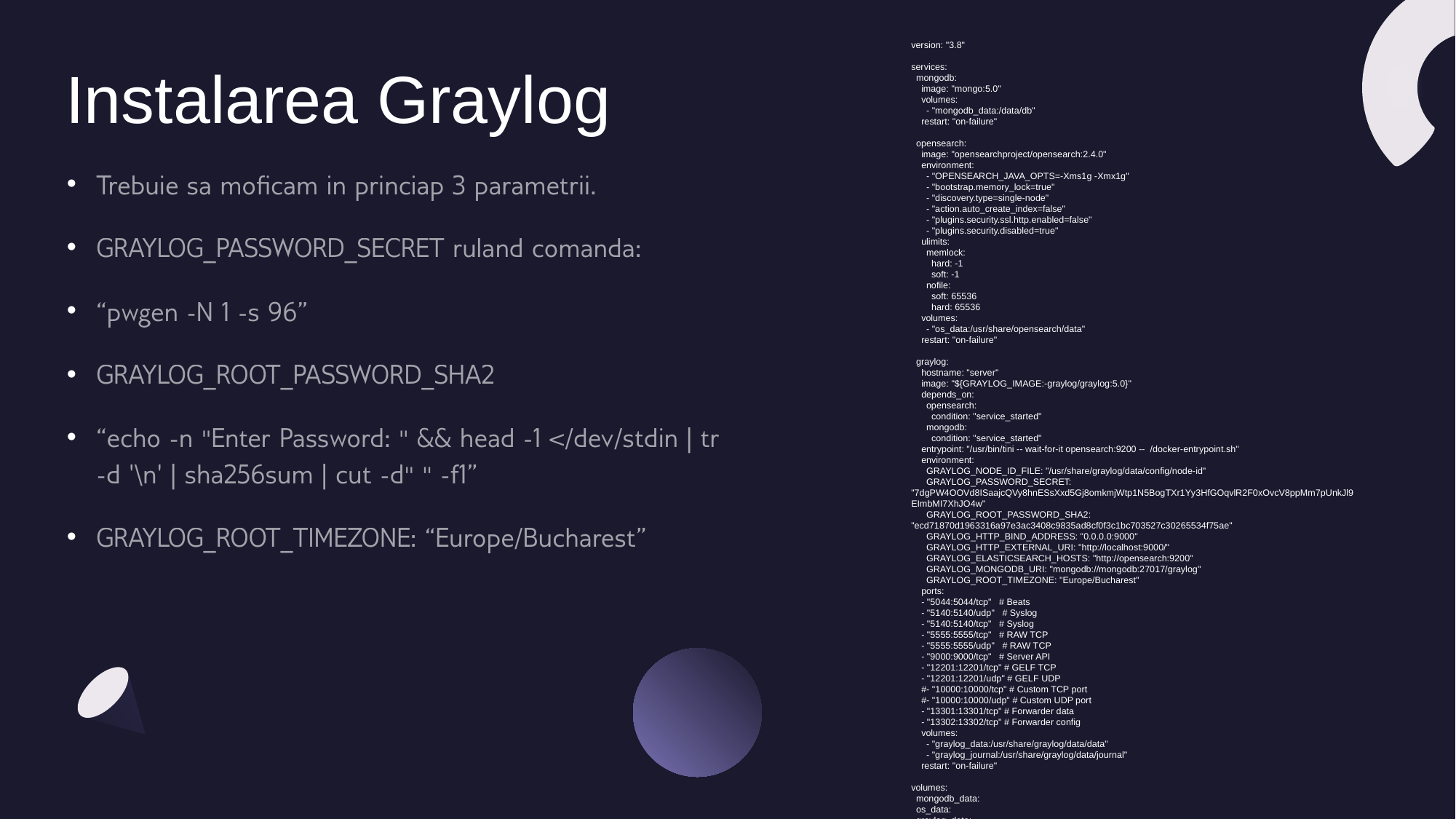

version: "3.8"

services:
  mongodb:
    image: "mongo:5.0"
    volumes:
      - "mongodb_data:/data/db"
    restart: "on-failure"

  opensearch:
    image: "opensearchproject/opensearch:2.4.0"
    environment:
      - "OPENSEARCH_JAVA_OPTS=-Xms1g -Xmx1g"
      - "bootstrap.memory_lock=true"
      - "discovery.type=single-node"
      - "action.auto_create_index=false"
      - "plugins.security.ssl.http.enabled=false"
      - "plugins.security.disabled=true"
    ulimits:
      memlock:
        hard: -1
        soft: -1
      nofile:
        soft: 65536
        hard: 65536
    volumes:
      - "os_data:/usr/share/opensearch/data"
    restart: "on-failure"

  graylog:
    hostname: "server"
    image: "${GRAYLOG_IMAGE:-graylog/graylog:5.0}"
    depends_on:
      opensearch:
        condition: "service_started"
      mongodb:
        condition: "service_started"
    entrypoint: "/usr/bin/tini -- wait-for-it opensearch:9200 --  /docker-entrypoint.sh"
    environment:
      GRAYLOG_NODE_ID_FILE: "/usr/share/graylog/data/config/node-id"
      GRAYLOG_PASSWORD_SECRET: "7dgPW4OOVd8ISaajcQVy8hnESsXxd5Gj8omkmjWtp1N5BogTXr1Yy3HfGOqvlR2F0xOvcV8ppMm7pUnkJl9EImbMI7XhJO4w"
      GRAYLOG_ROOT_PASSWORD_SHA2: "ecd71870d1963316a97e3ac3408c9835ad8cf0f3c1bc703527c30265534f75ae"
      GRAYLOG_HTTP_BIND_ADDRESS: "0.0.0.0:9000"
      GRAYLOG_HTTP_EXTERNAL_URI: "http://localhost:9000/"
      GRAYLOG_ELASTICSEARCH_HOSTS: "http://opensearch:9200"
      GRAYLOG_MONGODB_URI: "mongodb://mongodb:27017/graylog"
      GRAYLOG_ROOT_TIMEZONE: "Europe/Bucharest"
    ports:
    - "5044:5044/tcp"   # Beats
    - "5140:5140/udp"   # Syslog
    - "5140:5140/tcp"   # Syslog
    - "5555:5555/tcp"   # RAW TCP
    - "5555:5555/udp"   # RAW TCP
    - "9000:9000/tcp"   # Server API
    - "12201:12201/tcp" # GELF TCP
    - "12201:12201/udp" # GELF UDP
    #- "10000:10000/tcp" # Custom TCP port
    #- "10000:10000/udp" # Custom UDP port
    - "13301:13301/tcp" # Forwarder data
    - "13302:13302/tcp" # Forwarder config
    volumes:
      - "graylog_data:/usr/share/graylog/data/data"
      - "graylog_journal:/usr/share/graylog/data/journal"
    restart: "on-failure"

volumes:
  mongodb_data:
  os_data:
  graylog_data:
  graylog_journal:
Instalarea Graylog
Trebuie sa moficam in princiap 3 parametrii.
GRAYLOG_PASSWORD_SECRET ruland comanda:
“pwgen -N 1 -s 96”
GRAYLOG_ROOT_PASSWORD_SHA2
“echo -n "Enter Password: " && head -1 </dev/stdin | tr -d '\n' | sha256sum | cut -d" " -f1”
GRAYLOG_ROOT_TIMEZONE: “Europe/Bucharest”